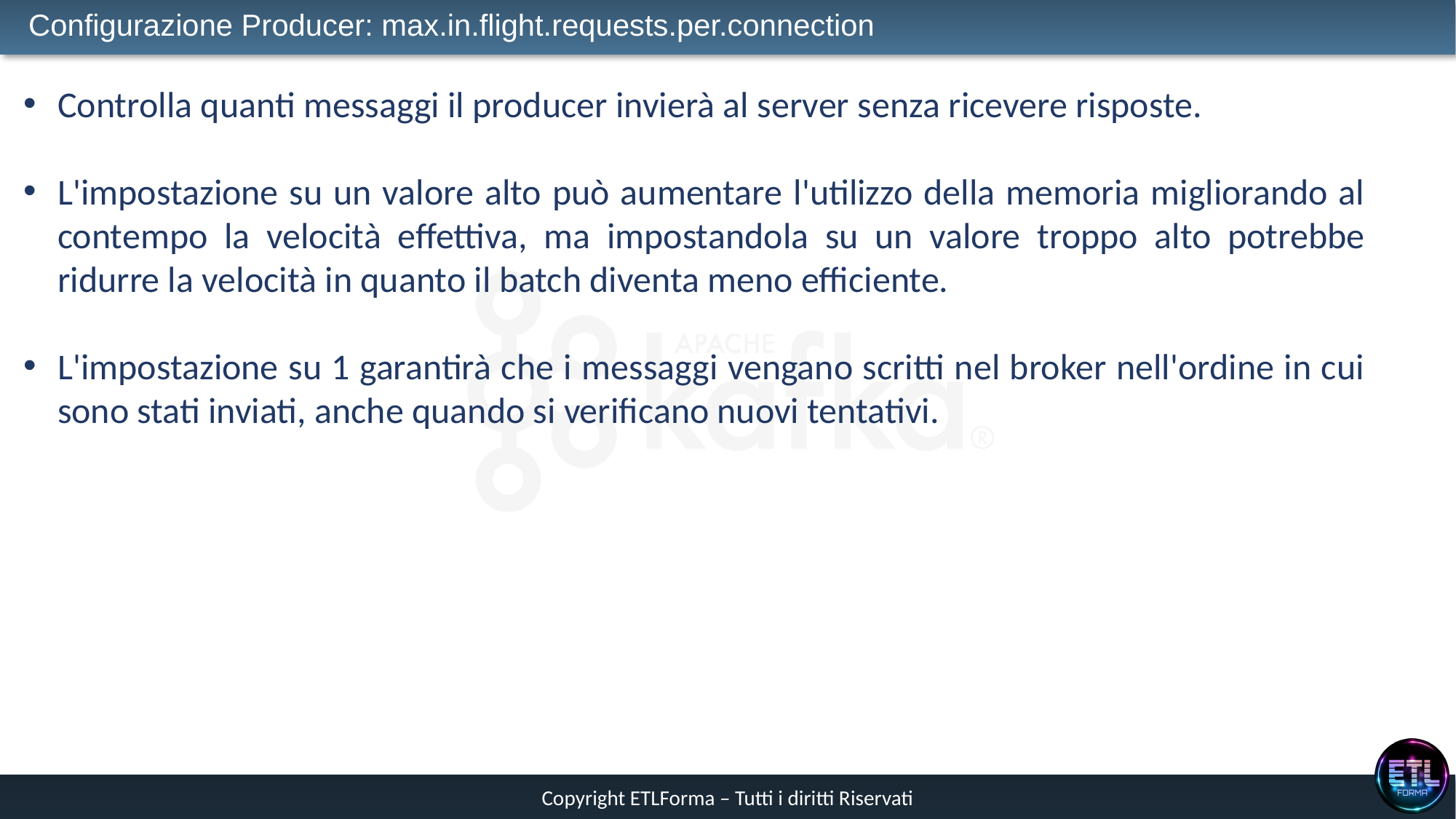

# Configurazione Producer: max.in.flight.requests.per.connection
Controlla quanti messaggi il producer invierà al server senza ricevere risposte.

L'impostazione su un valore alto può aumentare l'utilizzo della memoria migliorando al contempo la velocità effettiva, ma impostandola su un valore troppo alto potrebbe ridurre la velocità in quanto il batch diventa meno efficiente.

L'impostazione su 1 garantirà che i messaggi vengano scritti nel broker nell'ordine in cui sono stati inviati, anche quando si verificano nuovi tentativi.